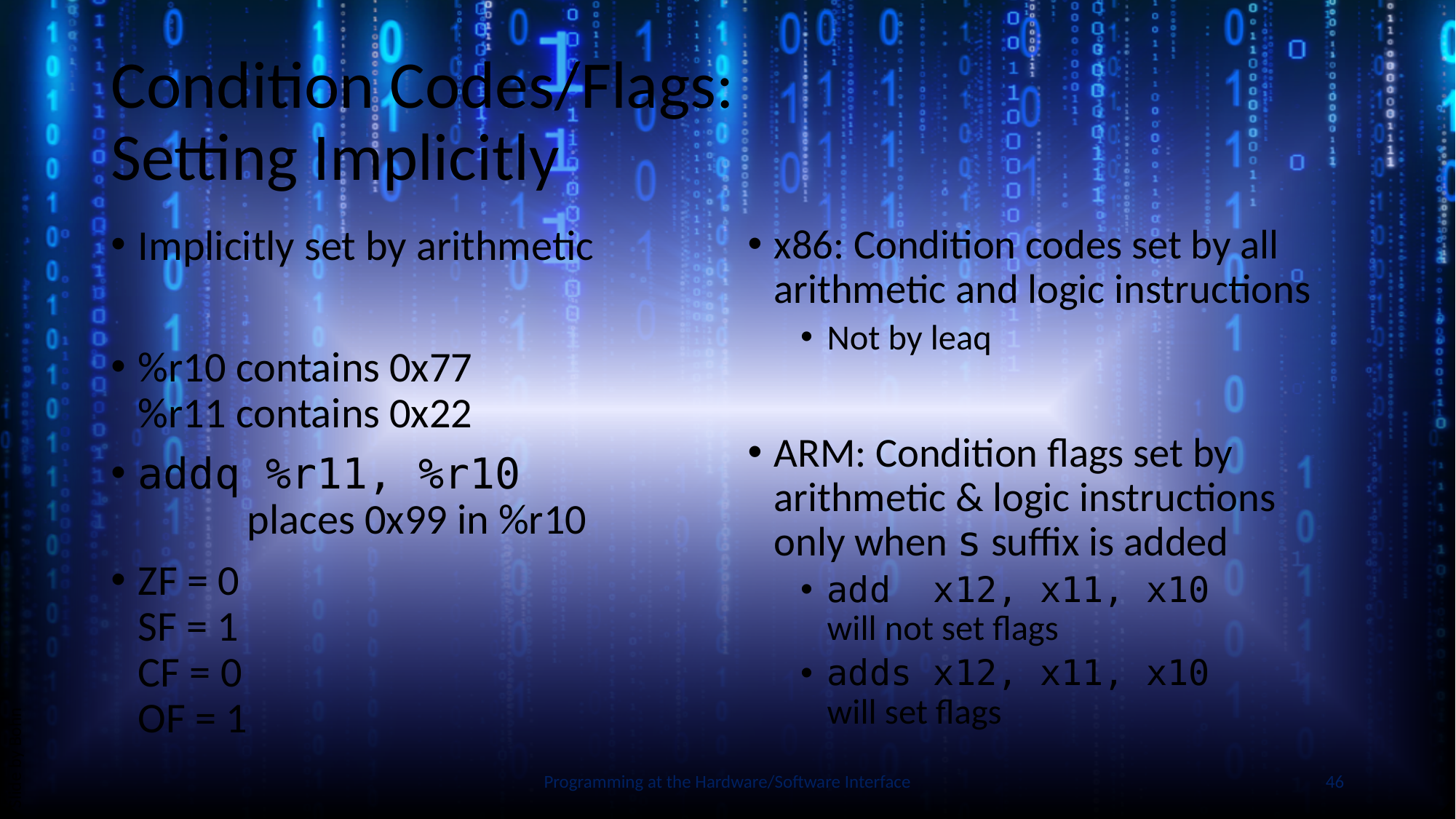

# Condition Codes/Flags: Setting Implicitly
Implicitly set by arithmetic

%r10 contains 0x77
%r11 contains 0x22
addq %r11, %r10
	places 0x99 in %r10
ZF = 0
SF = 1
CF = 0
OF = 1
x86: Condition codes set by all arithmetic and logic instructions
Not by leaq

ARM: Condition flags set by arithmetic & logic instructions only when s suffix is added
add  x12, x11, x10
will not set flags
adds x12, x11, x10
will set flags
Slide by Bohn
Programming at the Hardware/Software Interface
46